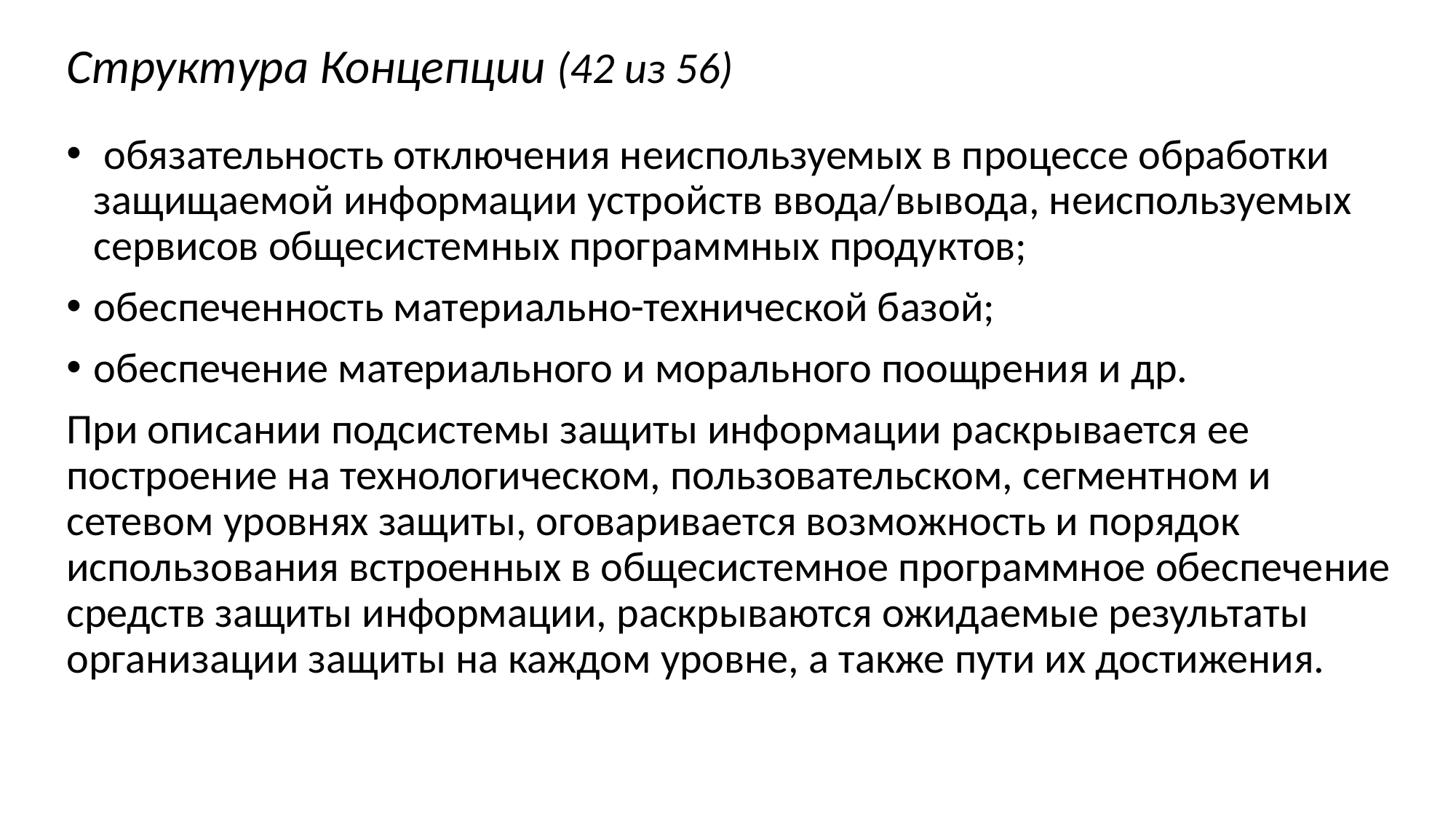

# Структура Концепции (42 из 56)
 обязательность отключения неиспользуемых в процессе обработки защищаемой информации устройств ввода/вывода, неиспользуемых сервисов общесистемных программных продуктов;
обеспеченность материально-технической базой;
обеспечение материального и морального поощрения и др.
При описании подсистемы защиты информации раскрывается ее построение на технологическом, пользовательском, сегментном и сетевом уровнях защиты, оговаривается возможность и порядок использования встроенных в общесистемное программное обеспечение средств защиты информации, раскрываются ожидаемые результаты организации защиты на каждом уровне, а также пути их достижения.